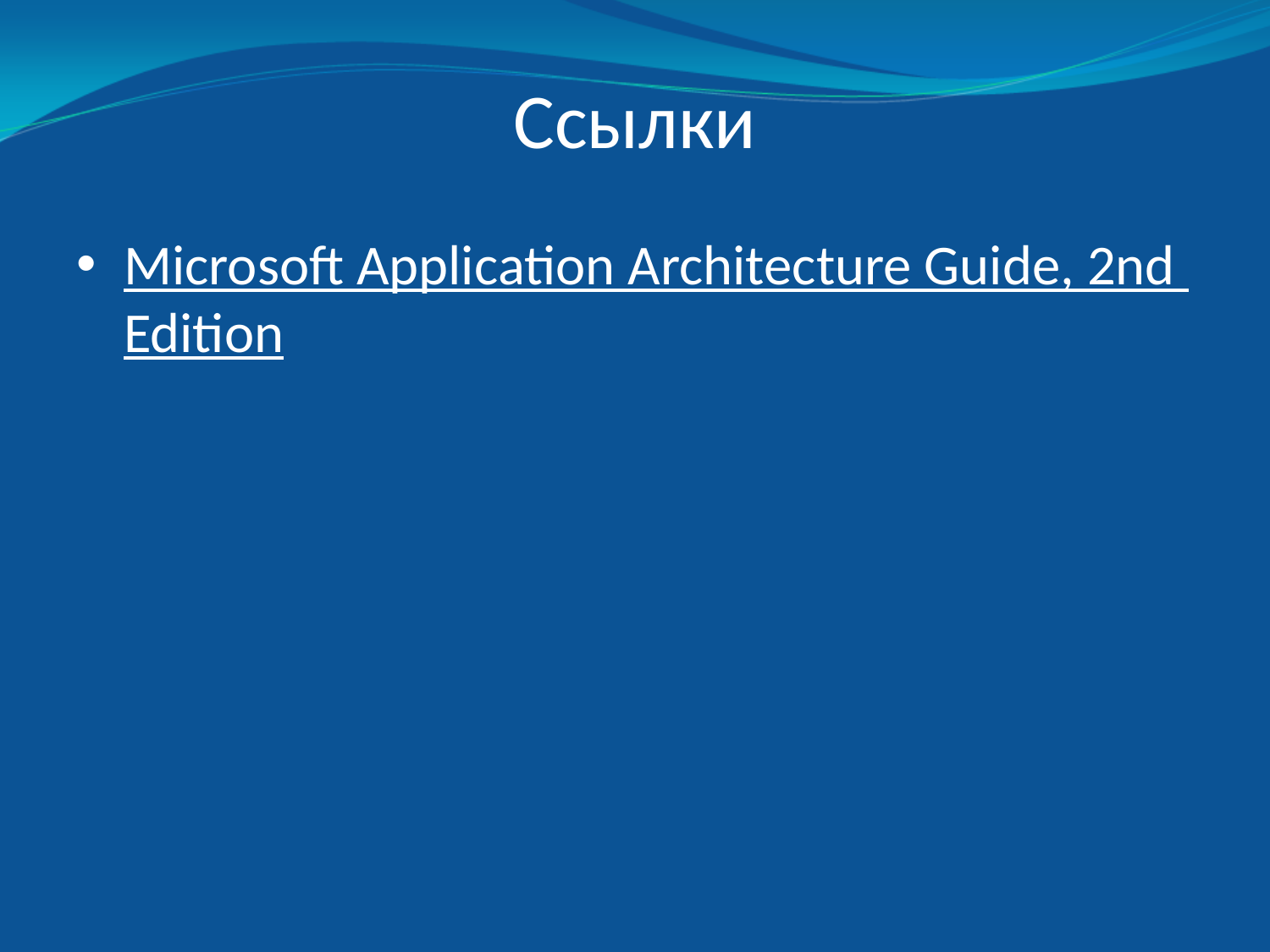

# Ссылки
Microsoft Application Architecture Guide, 2nd Edition